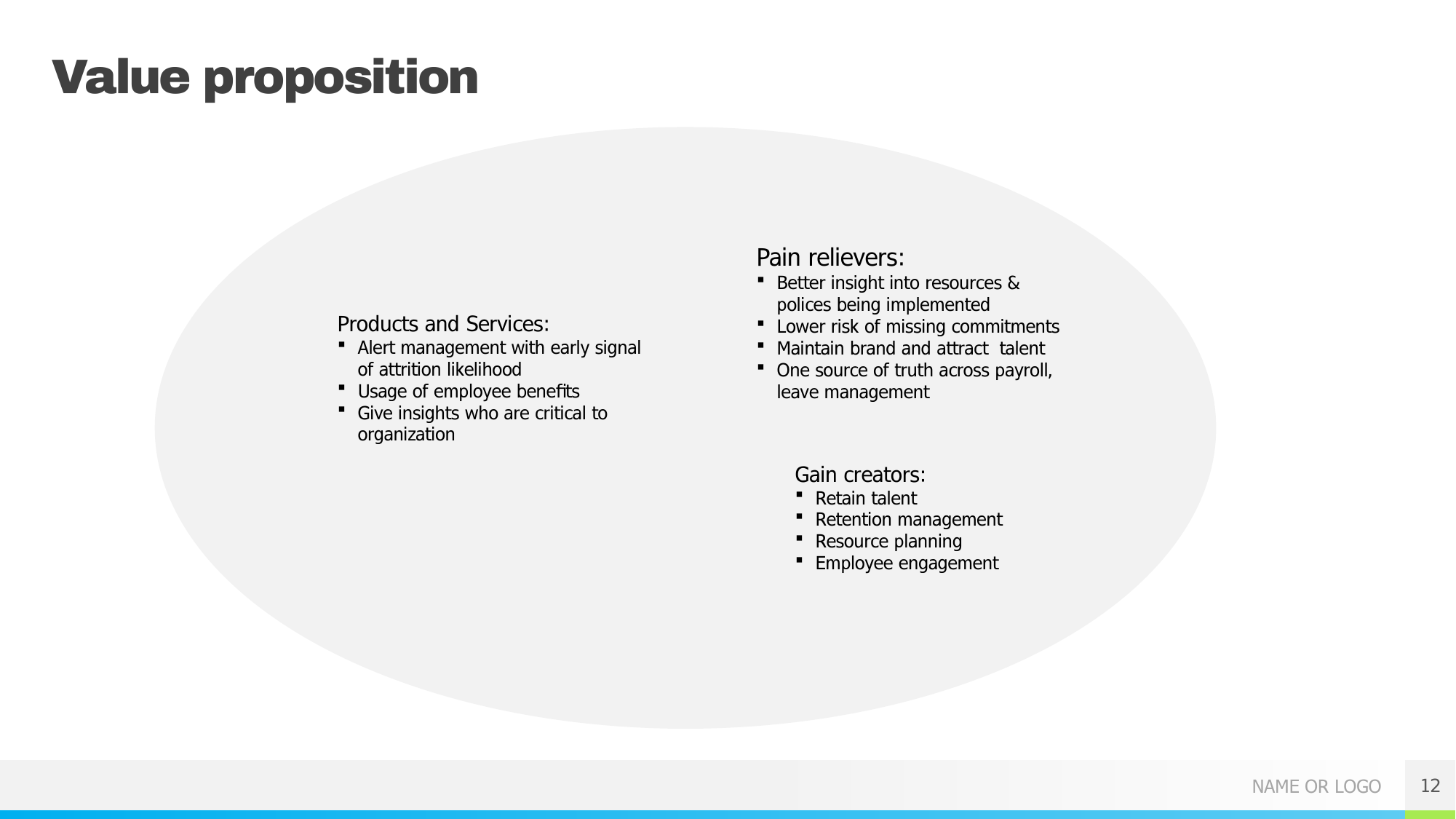

# Value proposition

Pain relievers:
Better insight into resources & polices being implemented
Lower risk of missing commitments
Maintain brand and attract  talent
One source of truth across payroll, leave management
Products and Services:
Alert management with early signal of attrition likelihood
Usage of employee benefits
Give insights who are critical to organization

Gain creators:
Retain talent
Retention management
Resource planning
Employee engagement
12